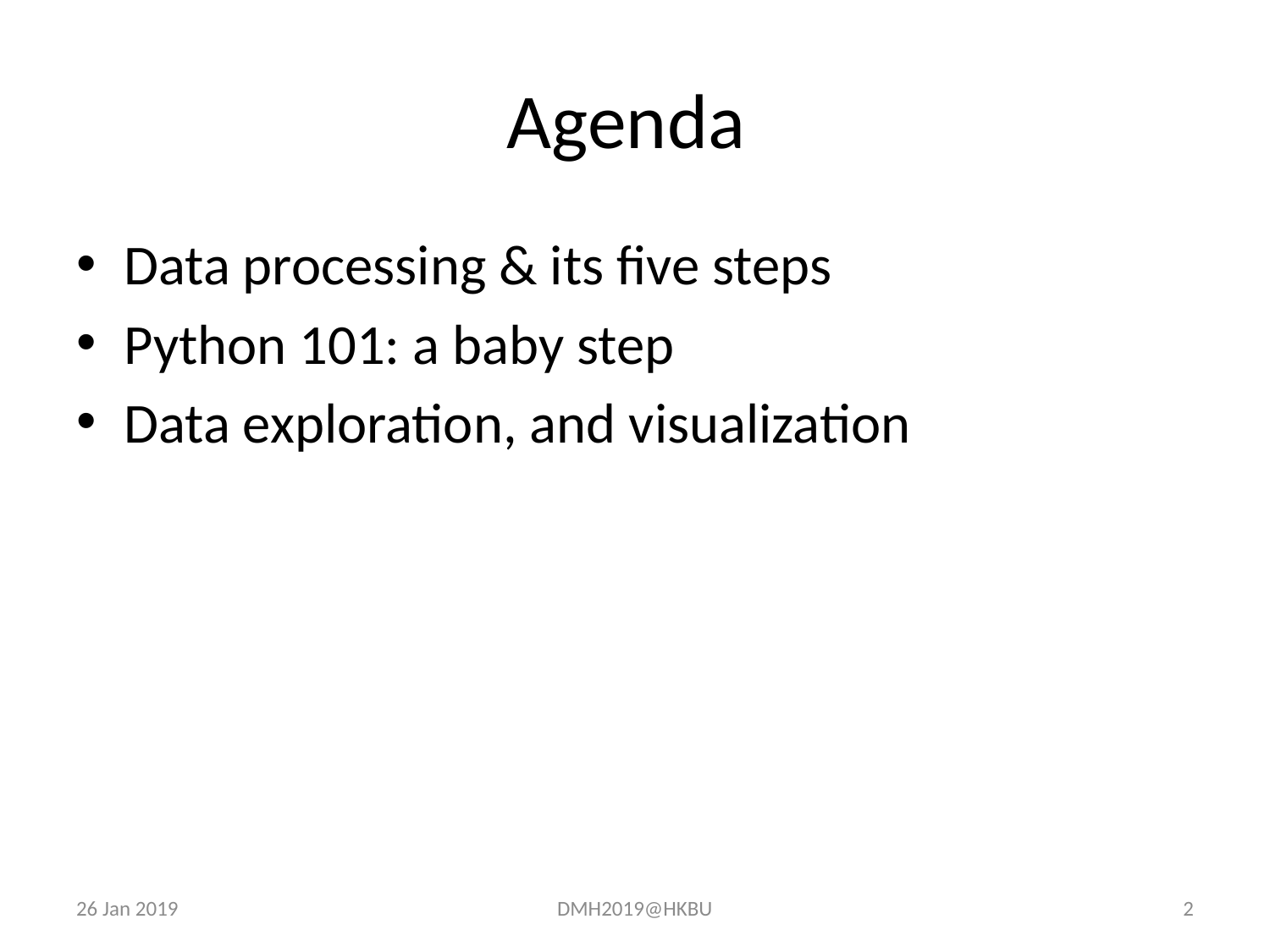

# Agenda
Data processing & its five steps
Python 101: a baby step
Data exploration, and visualization
26 Jan 2019
DMH2019@HKBU
2